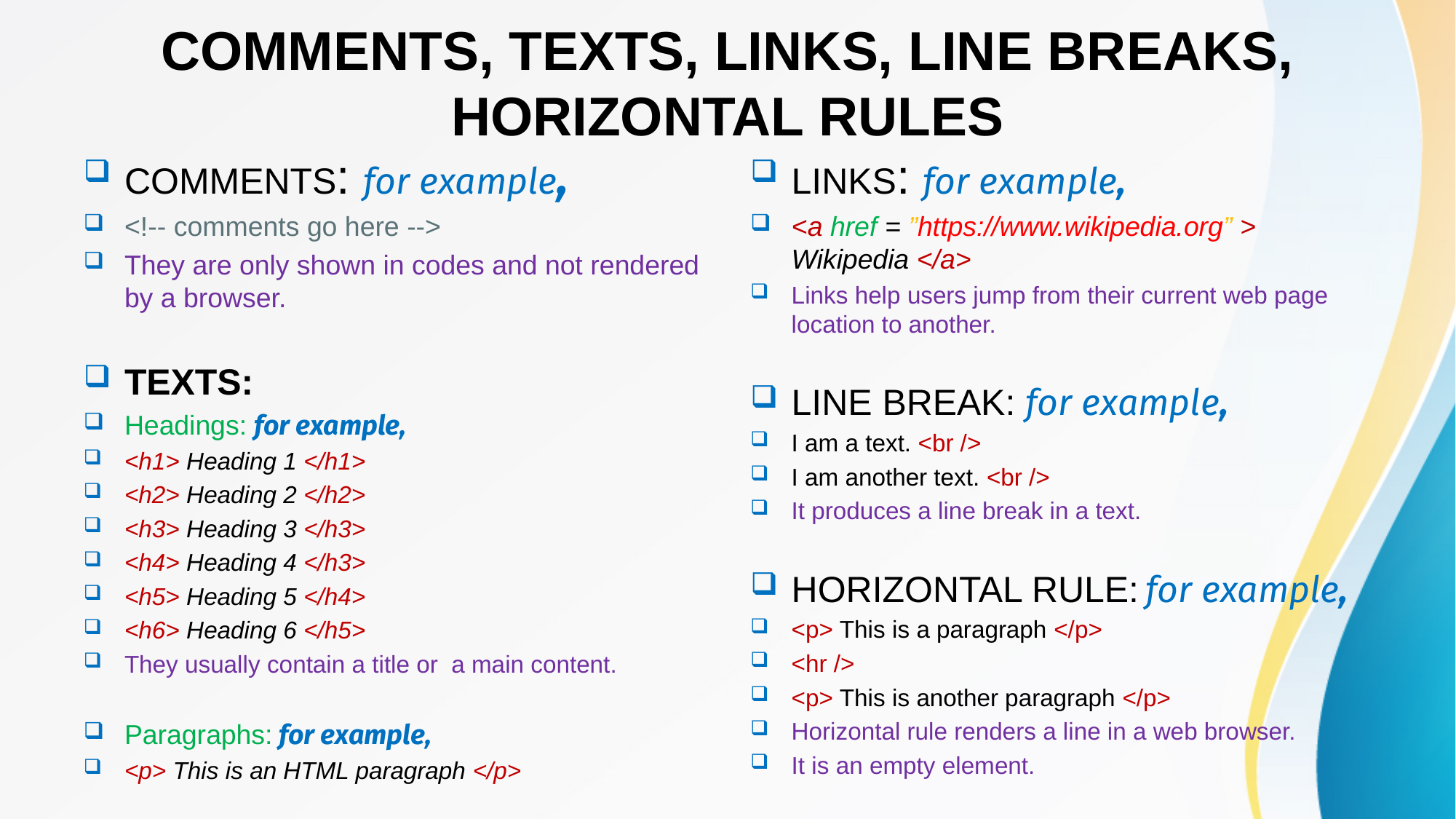

# COMMENTS, TEXTS, LINKS, LINE BREAKS, HORIZONTAL RULES
COMMENTS: for example,
<!-- comments go here -->
They are only shown in codes and not rendered by a browser.

TEXTS:
Headings: for example,
<h1> Heading 1 </h1>
<h2> Heading 2 </h2>
<h3> Heading 3 </h3>
<h4> Heading 4 </h3>
<h5> Heading 5 </h4>
<h6> Heading 6 </h5>
They usually contain a title or  a main content.

Paragraphs: for example,
<p> This is an HTML paragraph </p>

LINKS: for example,
<a href = ”https://www.wikipedia.org” > Wikipedia </a>
Links help users jump from their current web page location to another.

LINE BREAK: for example,
I am a text. <br />
I am another text. <br />
It produces a line break in a text.

HORIZONTAL RULE: for example,
<p> This is a paragraph </p>
<hr />
<p> This is another paragraph </p>
Horizontal rule renders a line in a web browser.
It is an empty element.